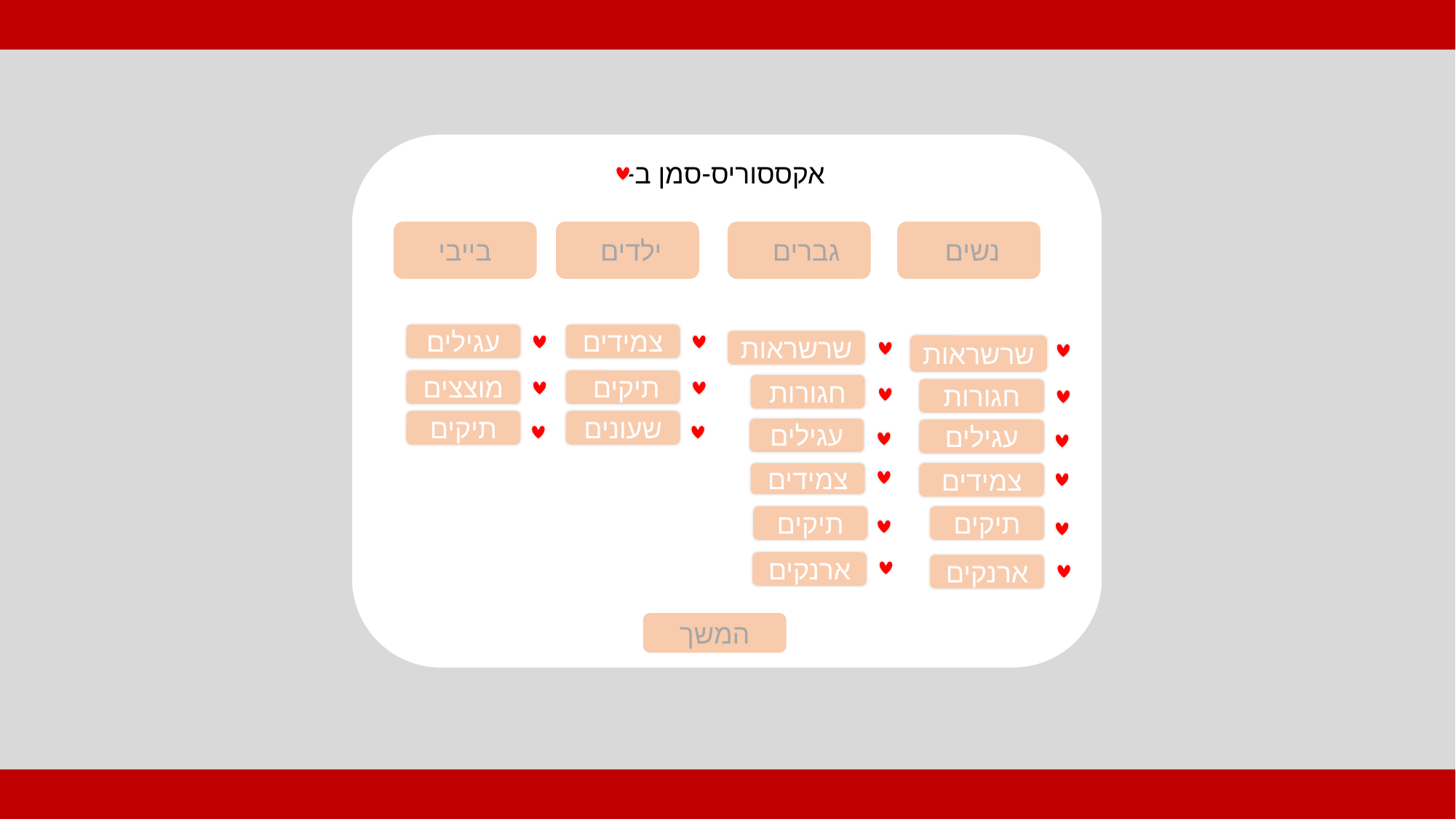

אקססוריס-סמן ב-

בייבי
ילדים
גברים
נשים
עגילים
צמידים
שרשראות

שרשראות

מוצצים
תיקים
חגורות
חגורות
תיקים
שעונים
עגילים
עגילים
צמידים
צמידים
תיקים
תיקים
ארנקים
ארנקים

המשך